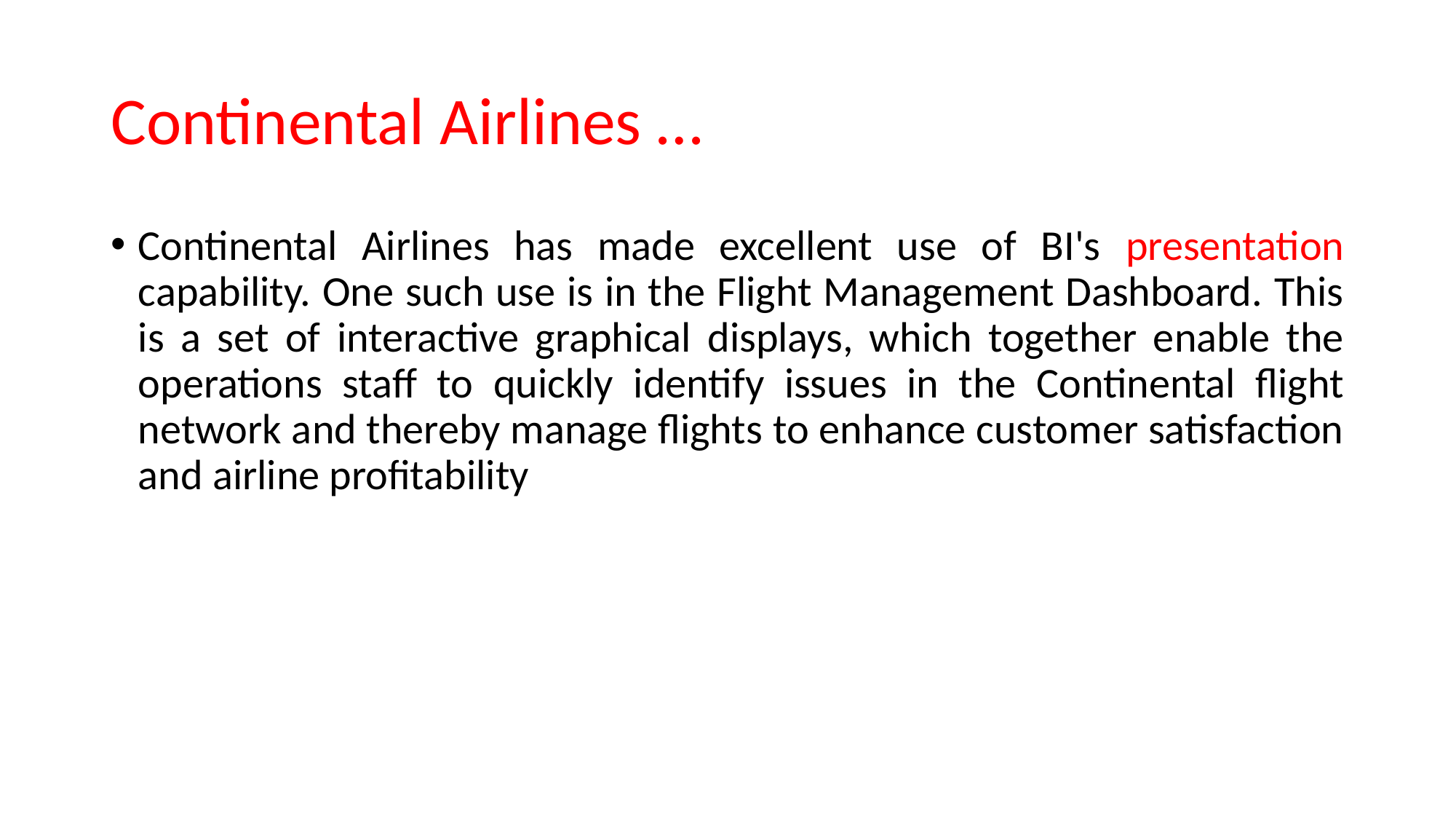

# Continental Airlines …
Continental Airlines has made excellent use of BI's presentation capability. One such use is in the Flight Management Dashboard. This is a set of interactive graphical displays, which together enable the operations staff to quickly identify issues in the Continental flight network and thereby manage flights to enhance customer satisfaction and airline profitability